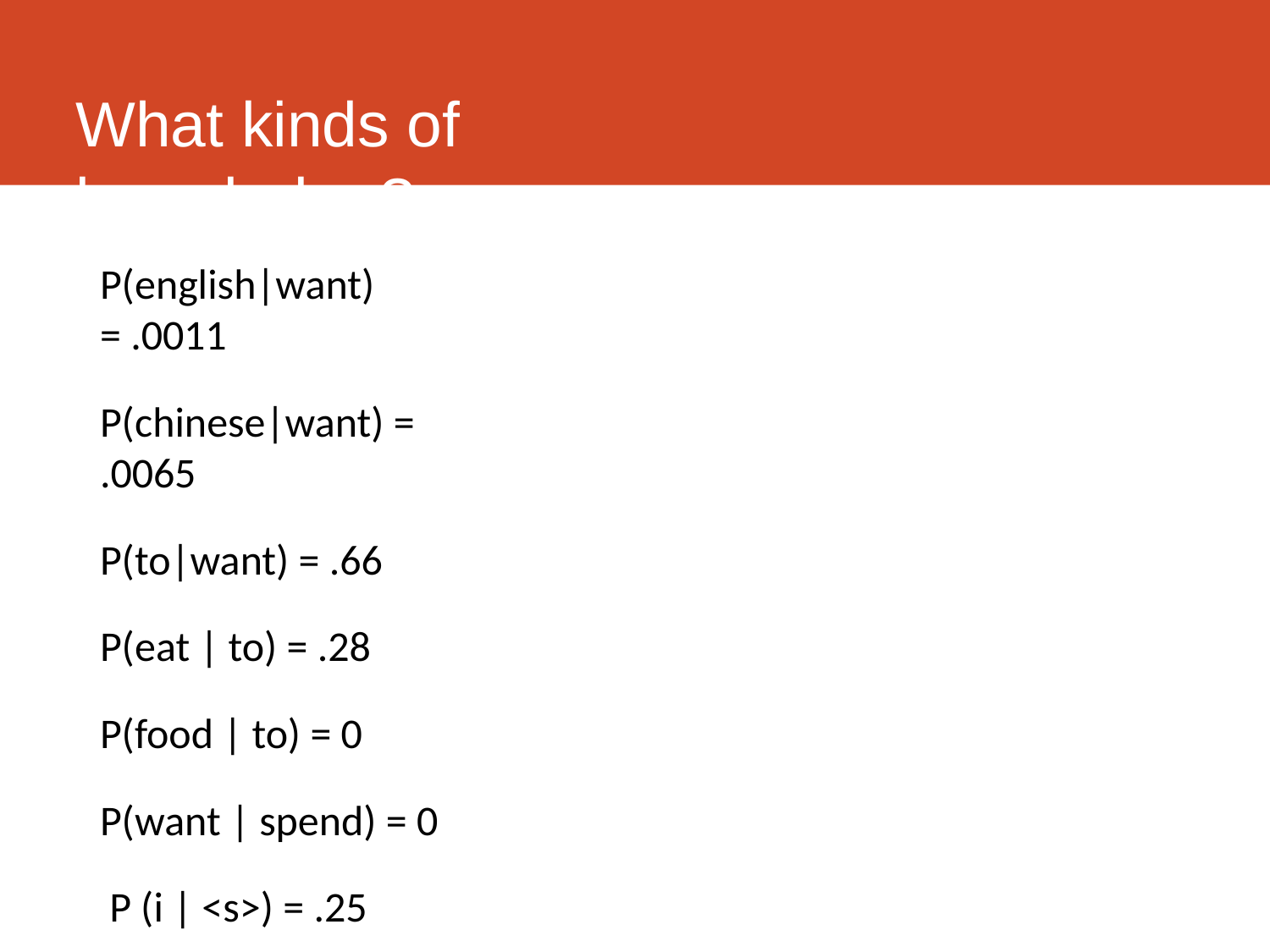

# What kinds of knowledge?
P(english|want)	= .0011
P(chinese|want) =	.0065
P(to|want) = .66  P(eat | to) = .28  P(food | to) = 0  P(want | spend) = 0  P (i | <s>) = .25